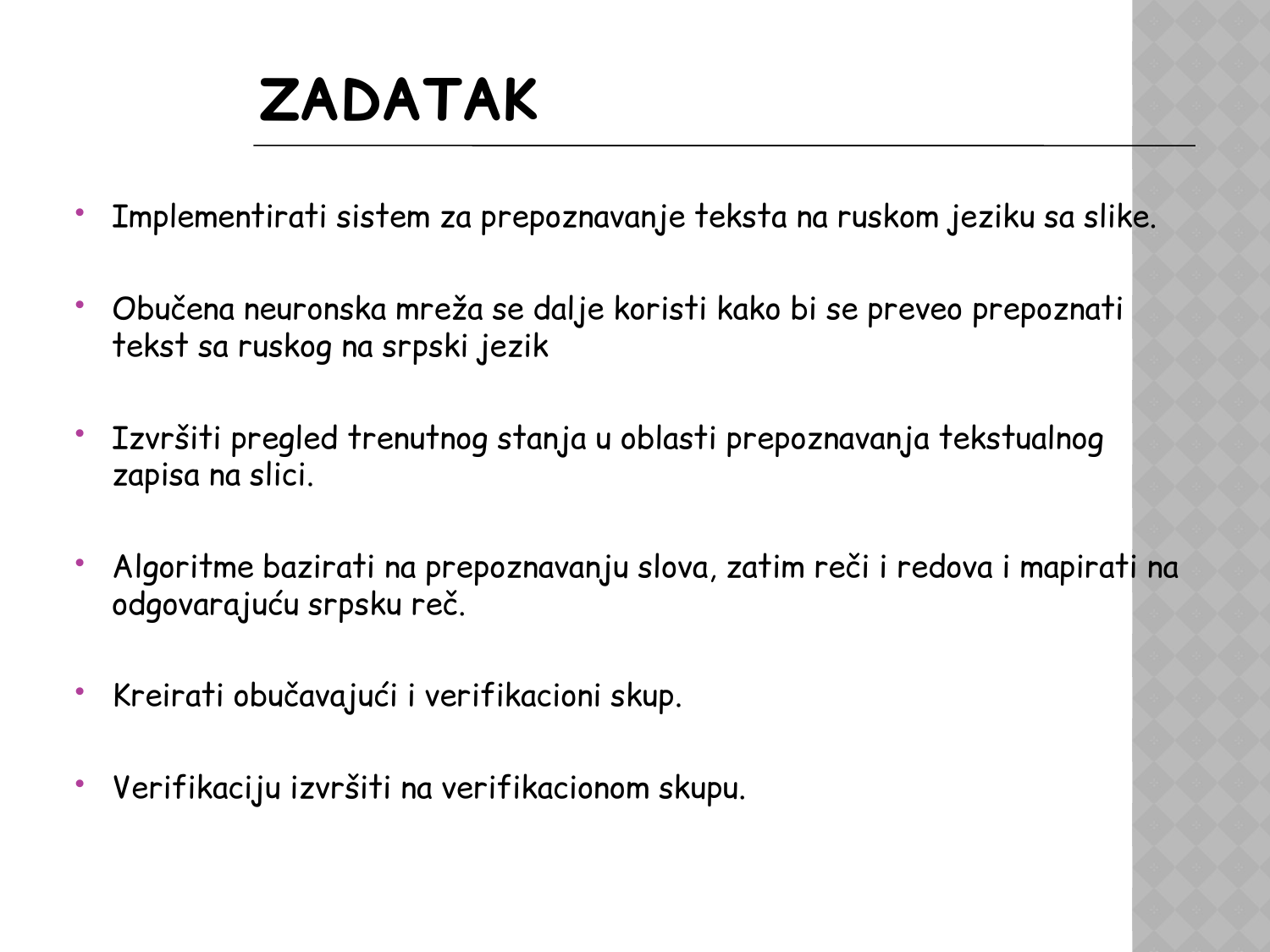

# Zadatak

Implementirati sistem za prepoznavanje teksta na ruskom jeziku sa slike.

Obučena neuronska mreža se dalje koristi kako bi se preveo prepoznati tekst sa ruskog na srpski jezik

Izvršiti pregled trenutnog stanja u oblasti prepoznavanja tekstualnog zapisa na slici.

Algoritme bazirati na prepoznavanju slova, zatim reči i redova i mapirati na odgovarajuću srpsku reč.

Kreirati obučavajući i verifikacioni skup.

Verifikaciju izvršiti na verifikacionom skupu.